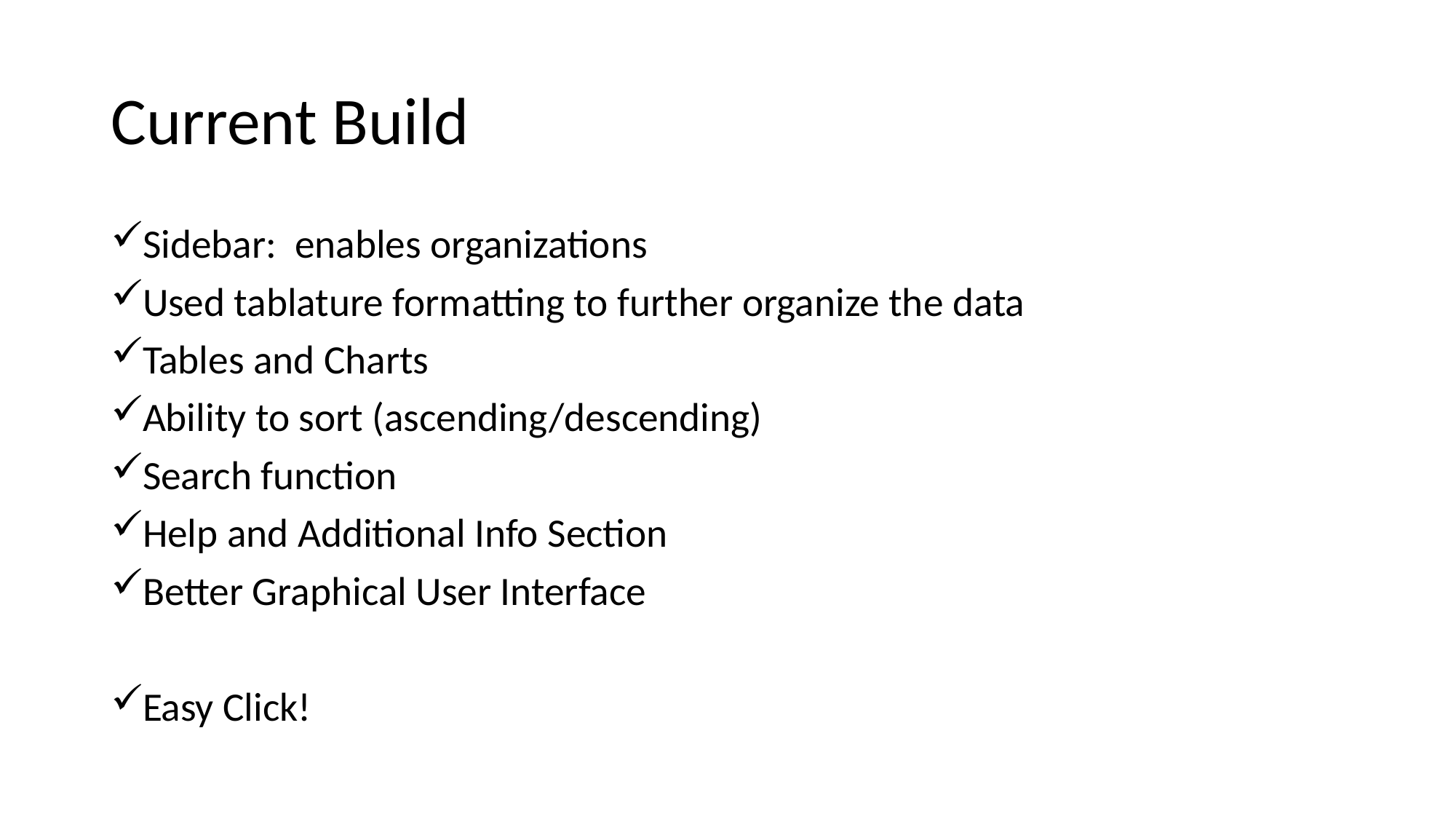

# Current Build
Sidebar:  enables organizations
Used tablature formatting to further organize the data
Tables and Charts
Ability to sort (ascending/descending)
Search function
Help and Additional Info Section
Better Graphical User Interface

Easy Click!